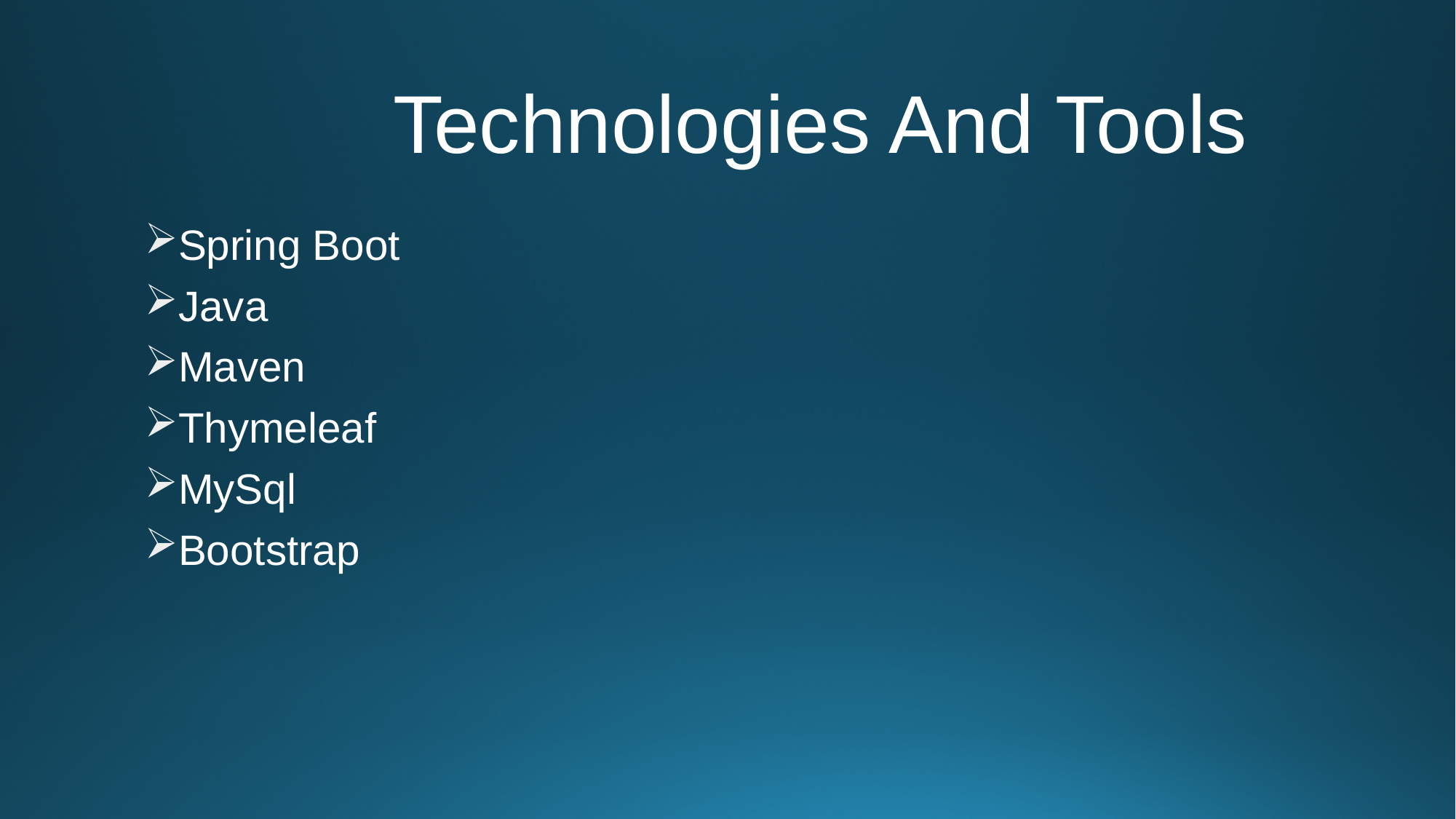

# Technologies And Tools
Spring Boot
Java
Maven
Thymeleaf
MySql
Bootstrap